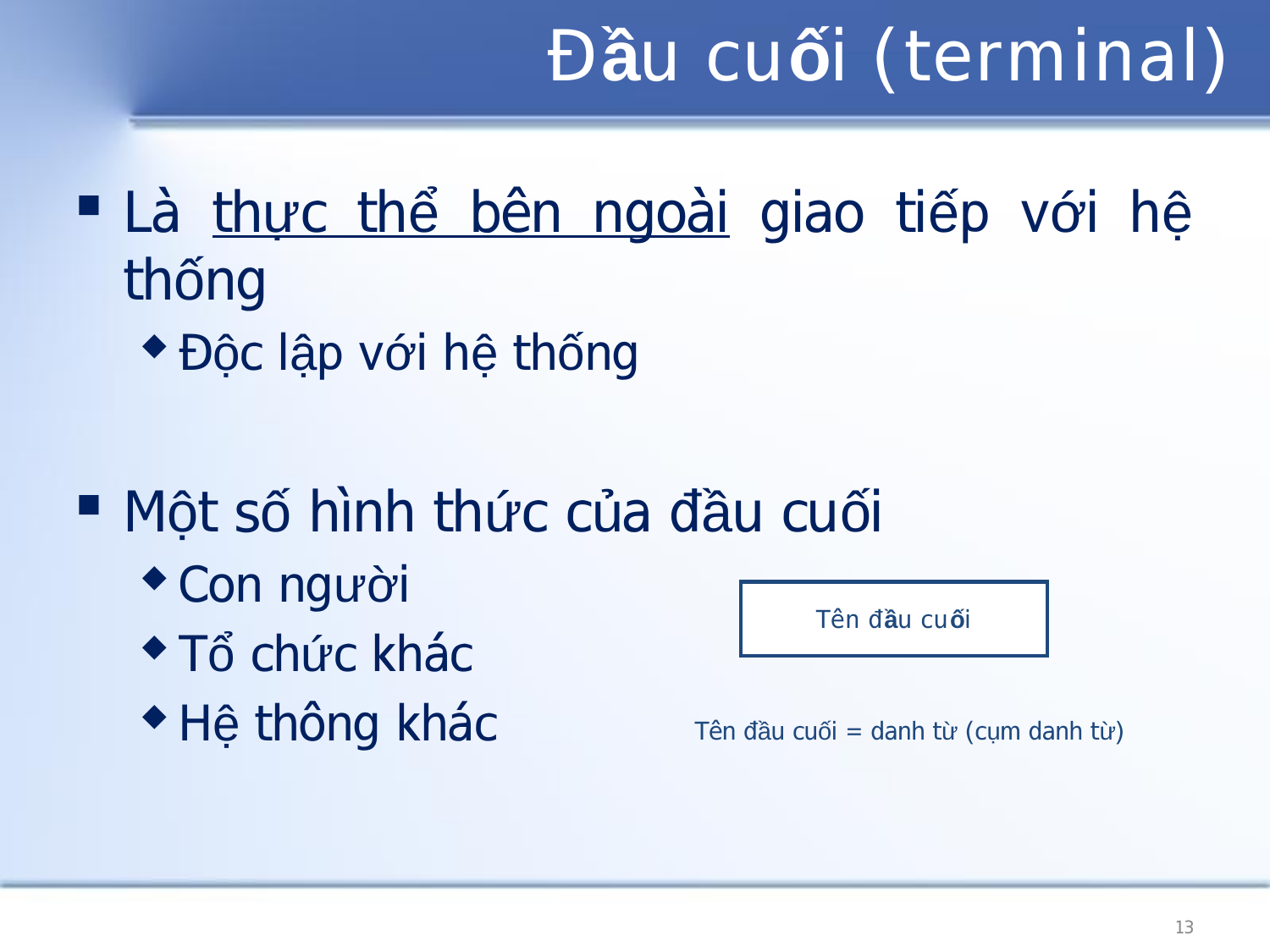

# Đầu cuối (terminal)
Là thực thể bên ngoài giao tiếp với hệ thống
Độc lập với hệ thống

Một số hình thức của đầu cuối
Con người
Tổ chức khác
Hệ thông khác
Tên đầu cuối
Tên đầu cuối = danh từ (cụm danh từ)
13